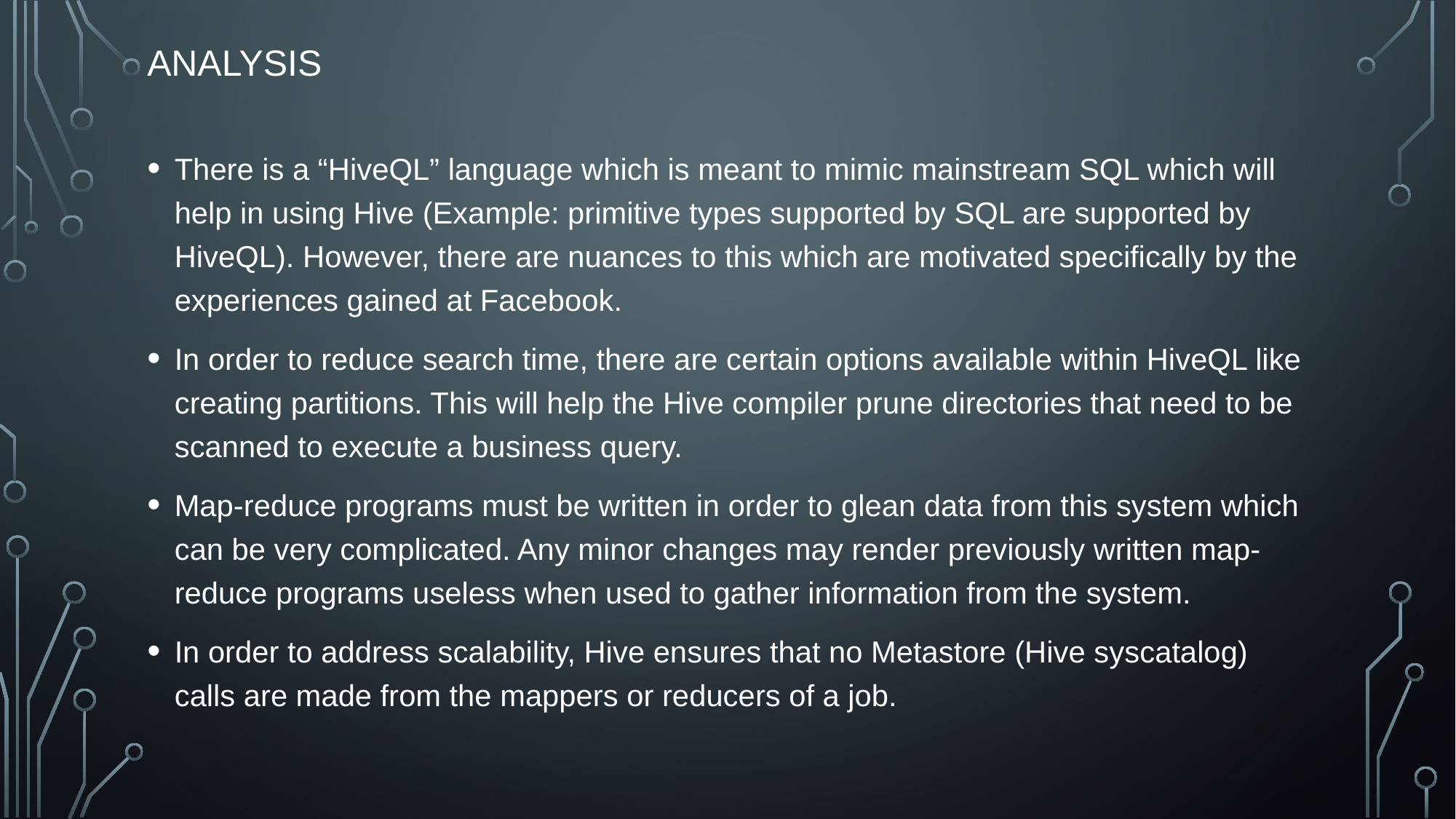

# Analysis
There is a “HiveQL” language which is meant to mimic mainstream SQL which will help in using Hive (Example: primitive types supported by SQL are supported by HiveQL). However, there are nuances to this which are motivated specifically by the experiences gained at Facebook.
In order to reduce search time, there are certain options available within HiveQL like creating partitions. This will help the Hive compiler prune directories that need to be scanned to execute a business query.
Map-reduce programs must be written in order to glean data from this system which can be very complicated. Any minor changes may render previously written map-reduce programs useless when used to gather information from the system.
In order to address scalability, Hive ensures that no Metastore (Hive syscatalog) calls are made from the mappers or reducers of a job.